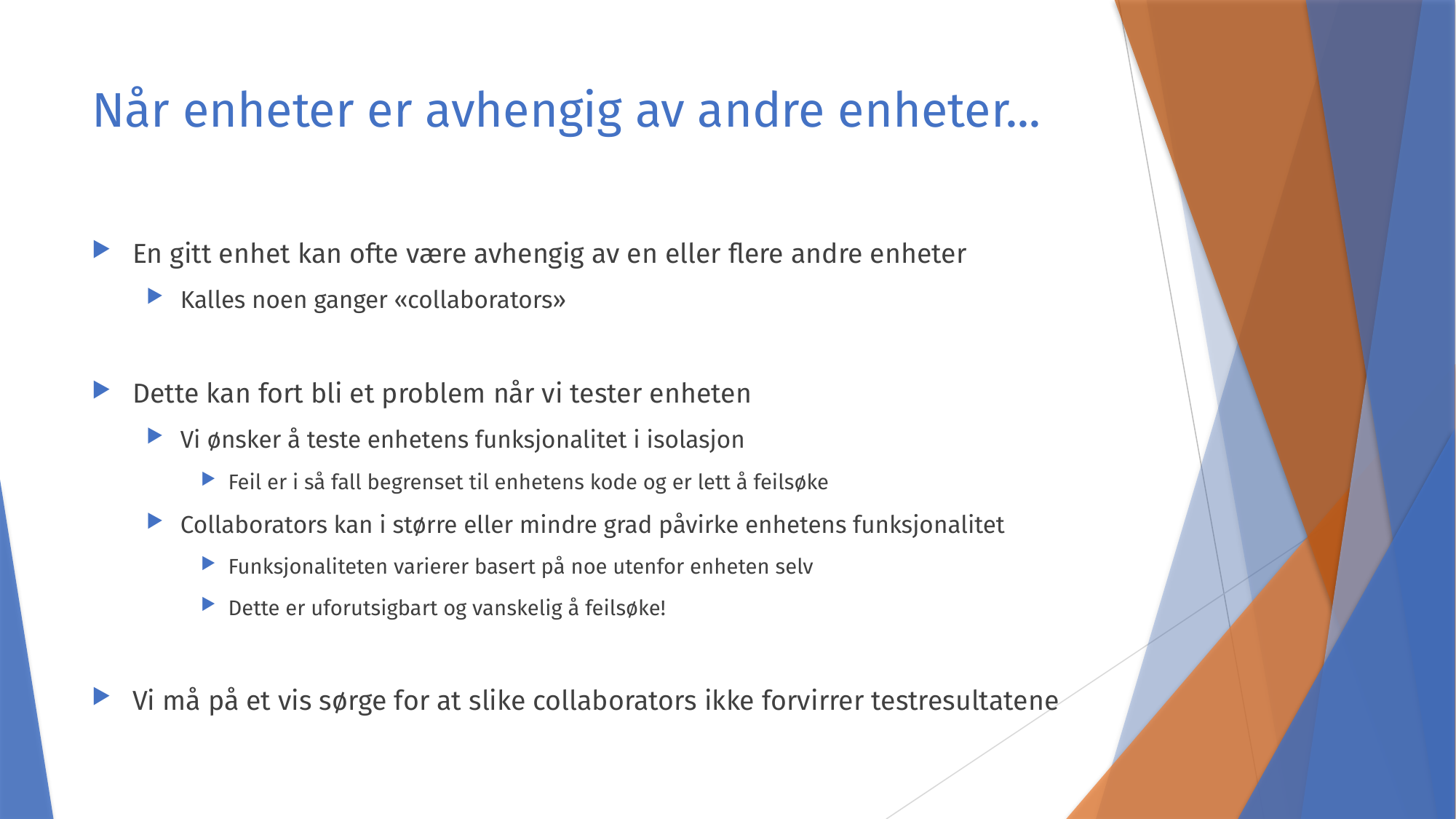

# Når enheter er avhengig av andre enheter...
En gitt enhet kan ofte være avhengig av en eller flere andre enheter
Kalles noen ganger «collaborators»

Dette kan fort bli et problem når vi tester enheten
Vi ønsker å teste enhetens funksjonalitet i isolasjon
Feil er i så fall begrenset til enhetens kode og er lett å feilsøke
Collaborators kan i større eller mindre grad påvirke enhetens funksjonalitet
Funksjonaliteten varierer basert på noe utenfor enheten selv
Dette er uforutsigbart og vanskelig å feilsøke!

Vi må på et vis sørge for at slike collaborators ikke forvirrer testresultatene